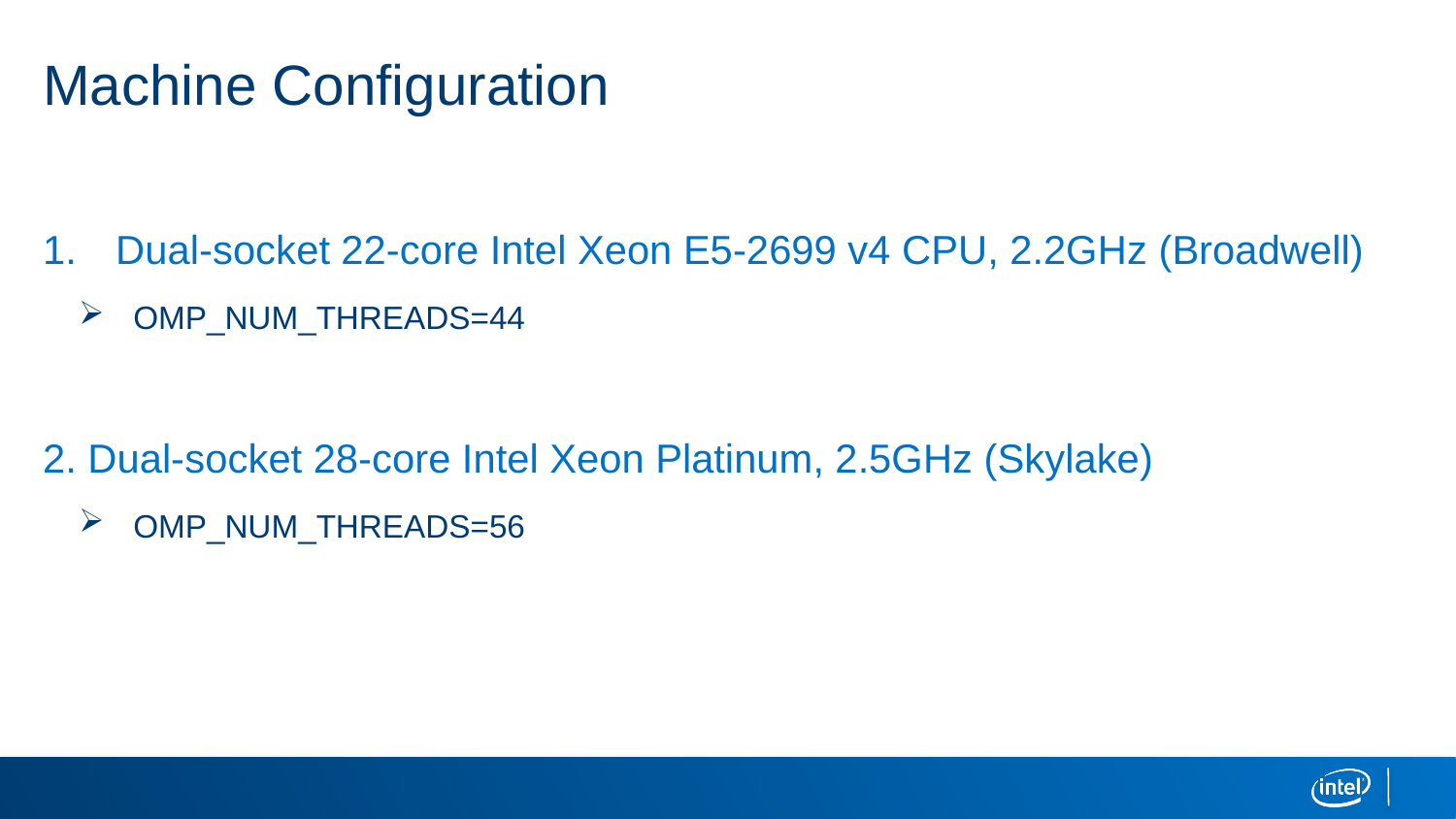

# Machine Configuration
Dual-socket 22-core Intel Xeon E5-2699 v4 CPU, 2.2GHz (Broadwell)
OMP_NUM_THREADS=44

2. Dual-socket 28-core Intel Xeon Platinum, 2.5GHz (Skylake)
OMP_NUM_THREADS=56